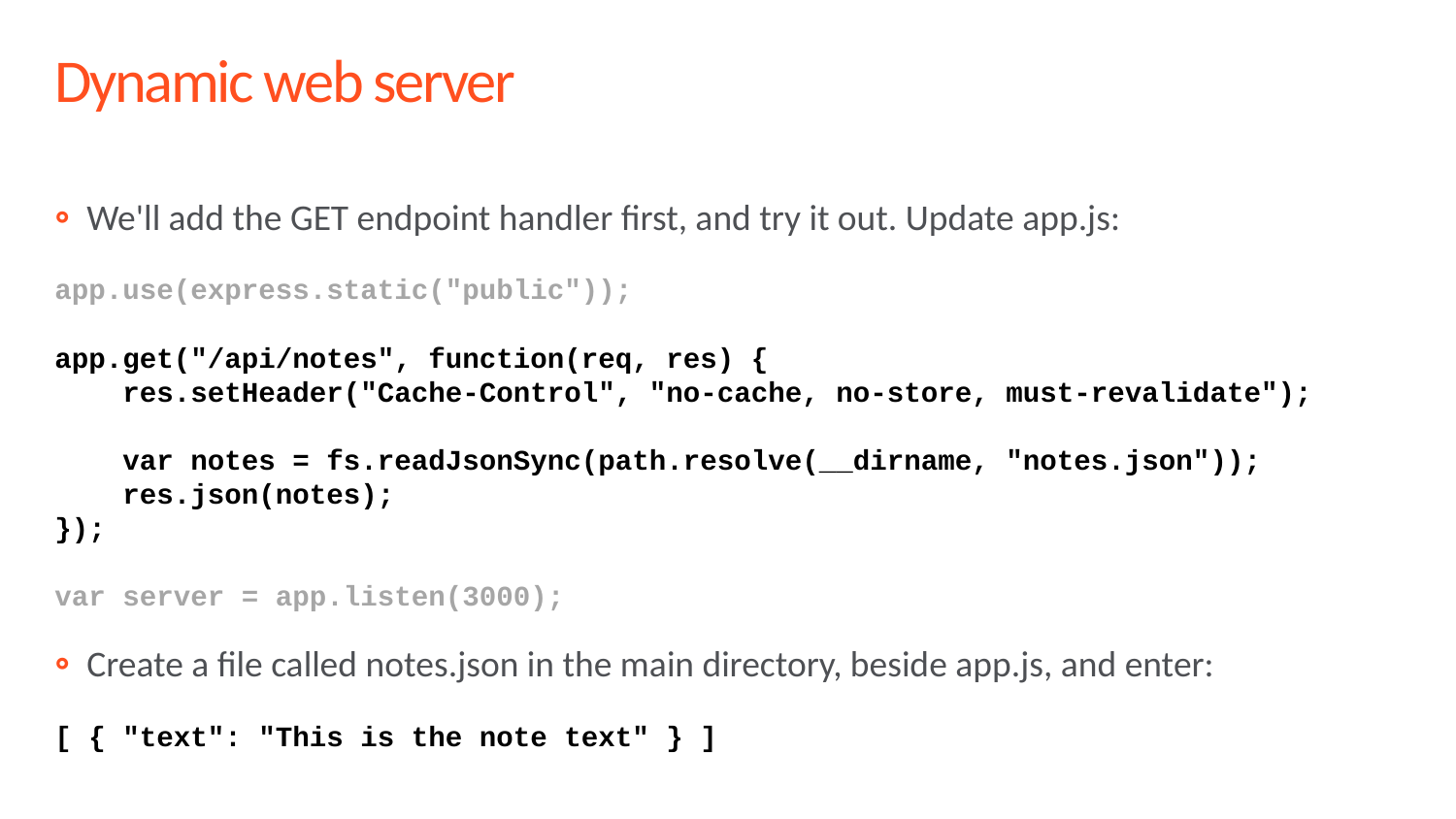

# Dynamic web server
We'll add the GET endpoint handler first, and try it out. Update app.js:

app.use(express.static("public"));
app.get("/api/notes", function(req, res) {
    res.setHeader("Cache-Control", "no-cache, no-store, must-revalidate");

    var notes = fs.readJsonSync(path.resolve(__dirname, "notes.json"));
    res.json(notes);
});
var server = app.listen(3000);
Create a file called notes.json in the main directory, beside app.js, and enter:

[ { "text": "This is the note text" } ]